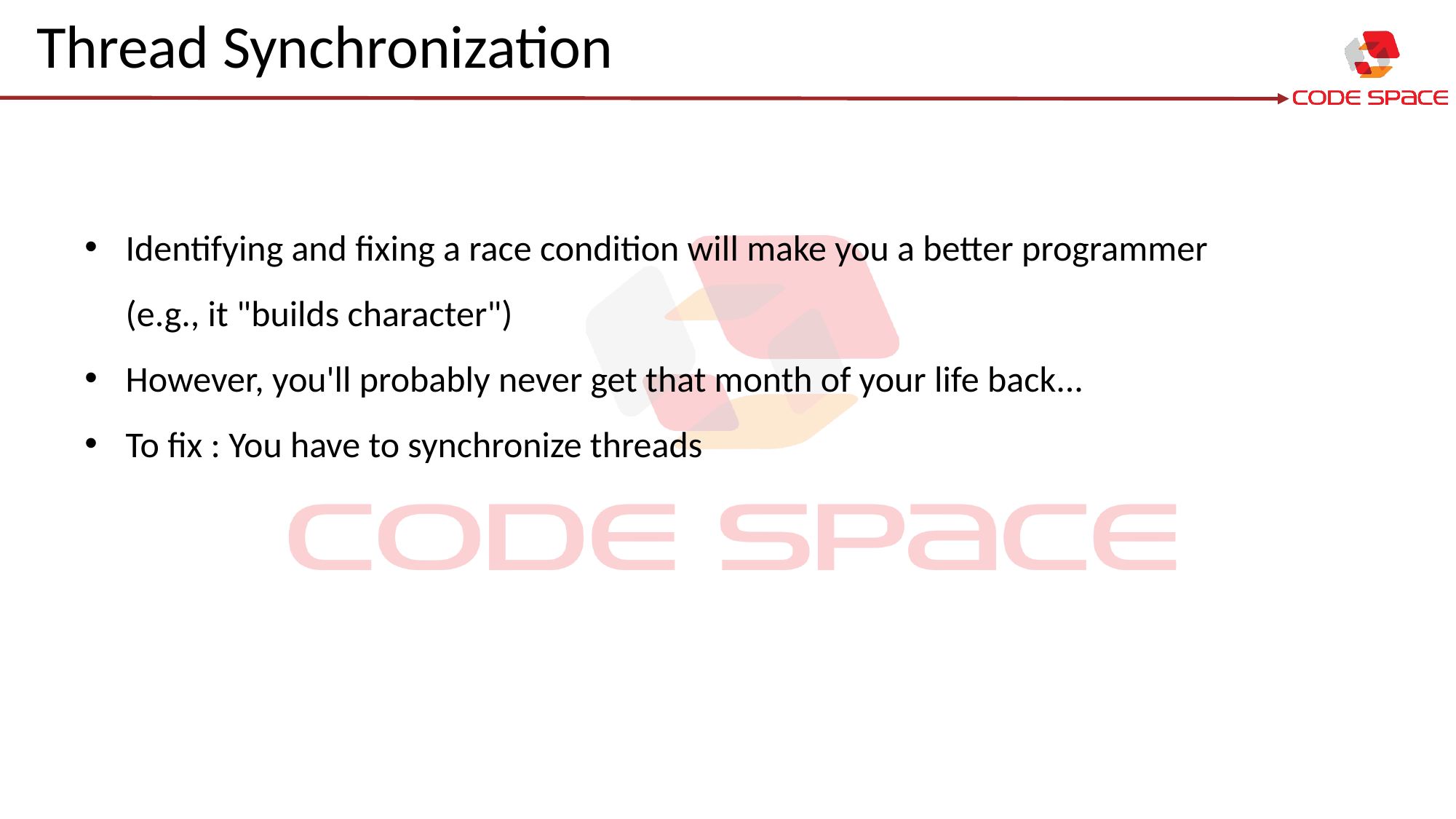

# Thread Synchronization
Identifying and fixing a race condition will make you a better programmer (e.g., it "builds character")
However, you'll probably never get that month of your life back...
To fix : You have to synchronize threads